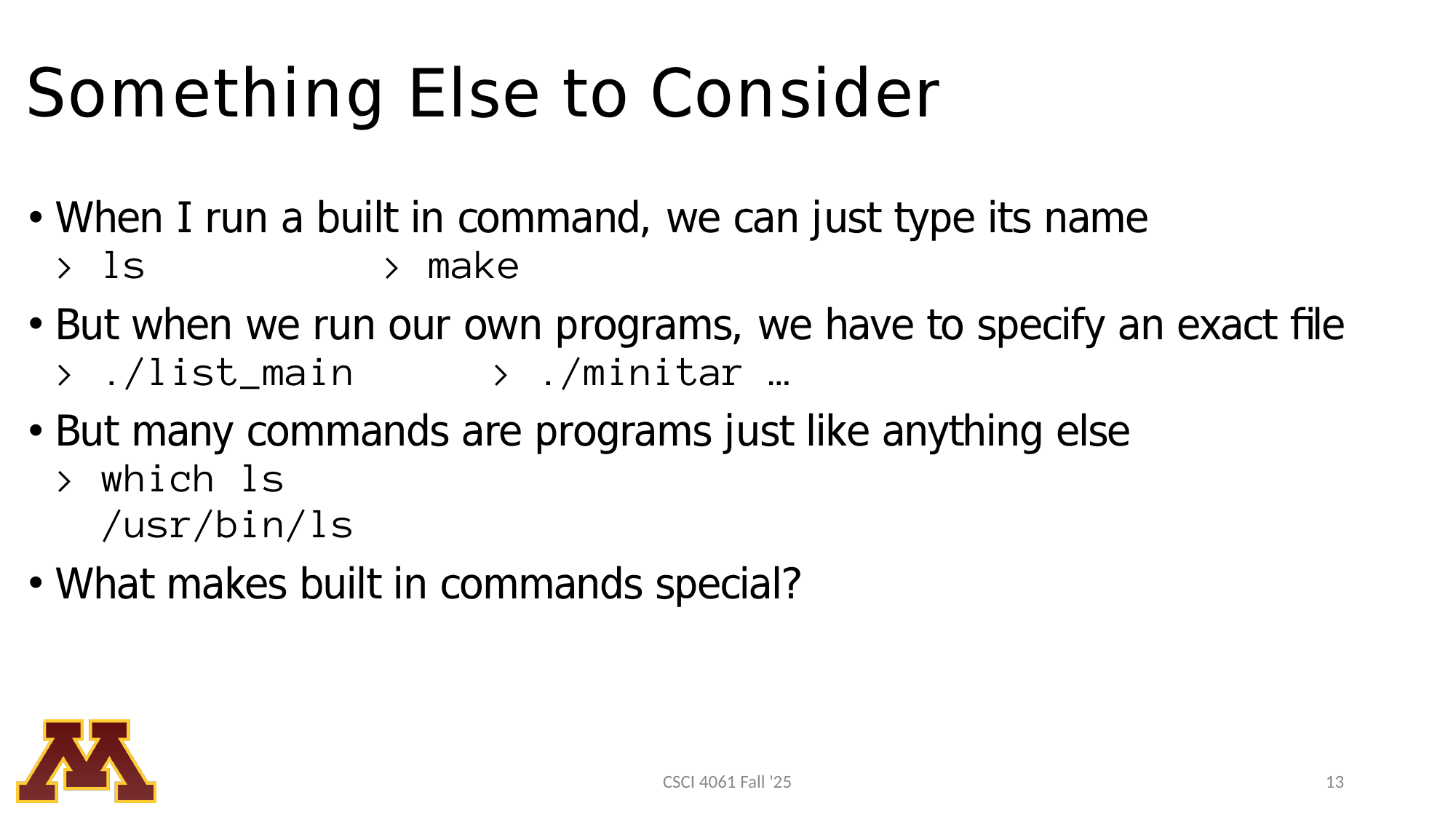

# Something Else to Consider
When I run a built in command, we can just type its name
> ls			> make
But when we run our own programs, we have to specify an exact file
> ./list_main		> ./minitar …
But many commands are programs just like anything else
> which ls
  /usr/bin/ls
What makes built in commands special?
CSCI 4061 Fall '25​
13